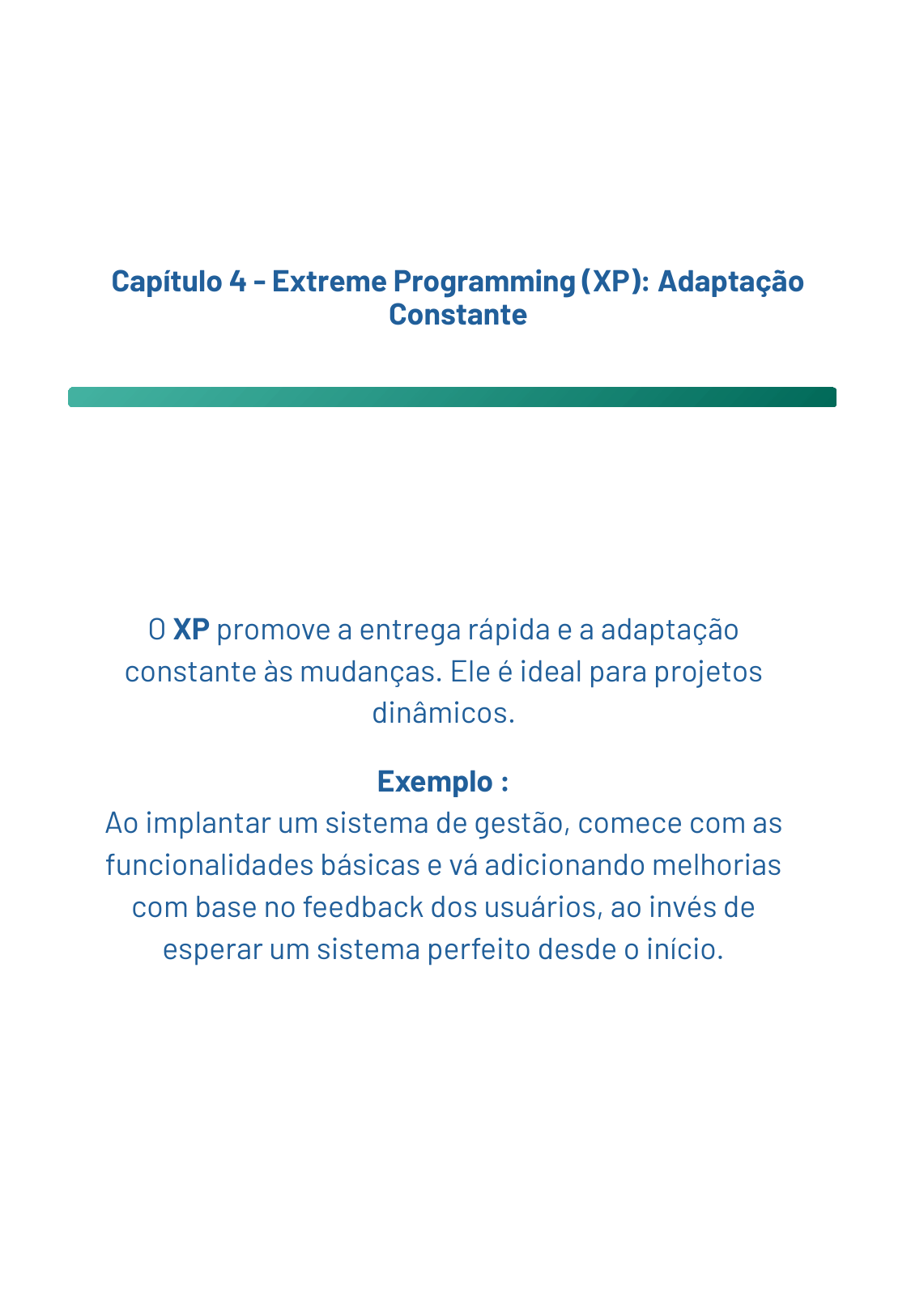

# Capítulo 4 - Extreme Programming (XP): Adaptação Constante

O XP promove a entrega rápida e a adaptação constante às mudanças. Ele é ideal para projetos dinâmicos.
Exemplo :
Ao implantar um sistema de gestão, comece com as funcionalidades básicas e vá adicionando melhorias com base no feedback dos usuários, ao invés de esperar um sistema perfeito desde o início.